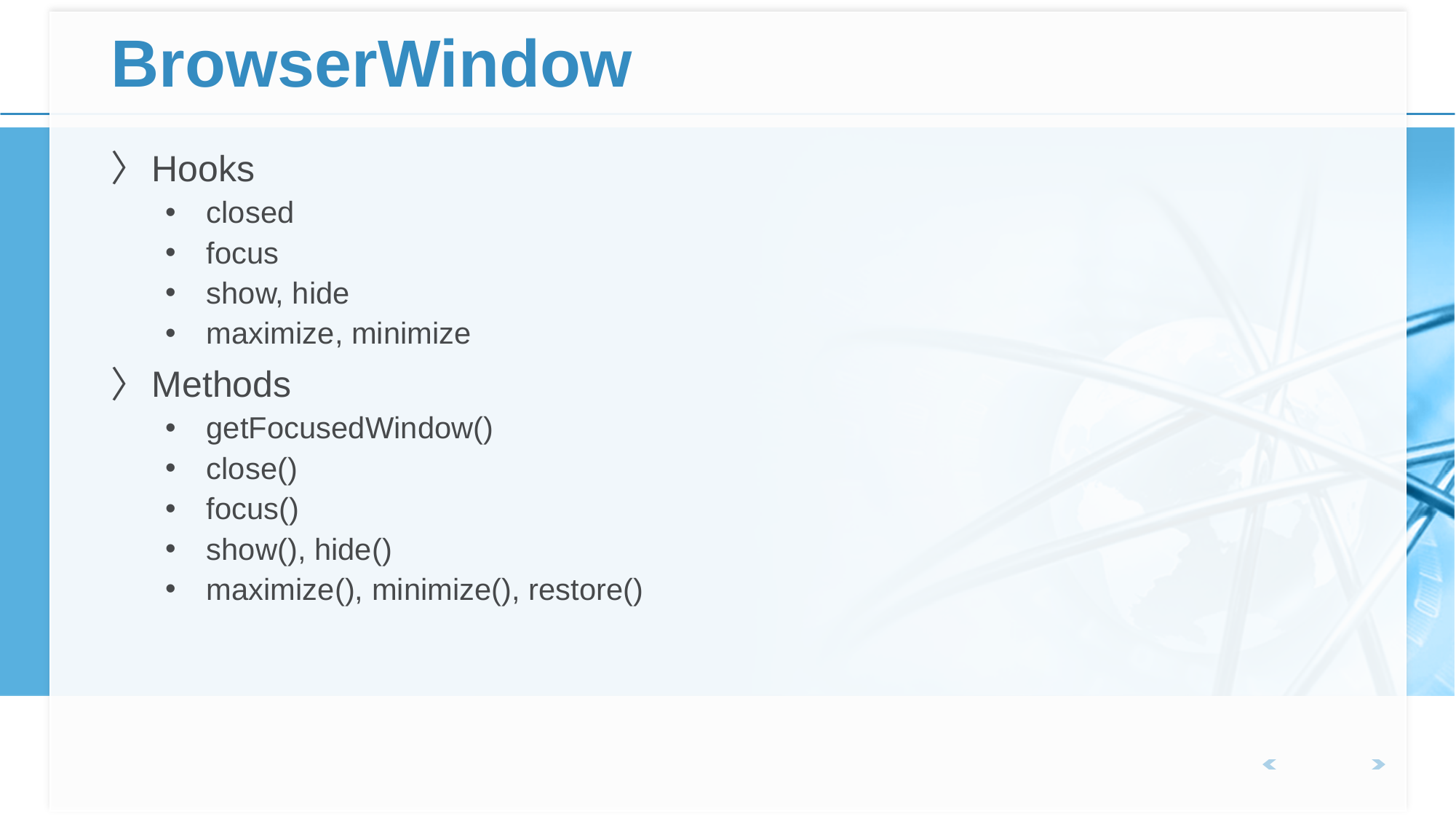

# BrowserWindow
Hooks
closed
focus
show, hide
maximize, minimize
Methods
getFocusedWindow()
close()
focus()
show(), hide()
maximize(), minimize(), restore()